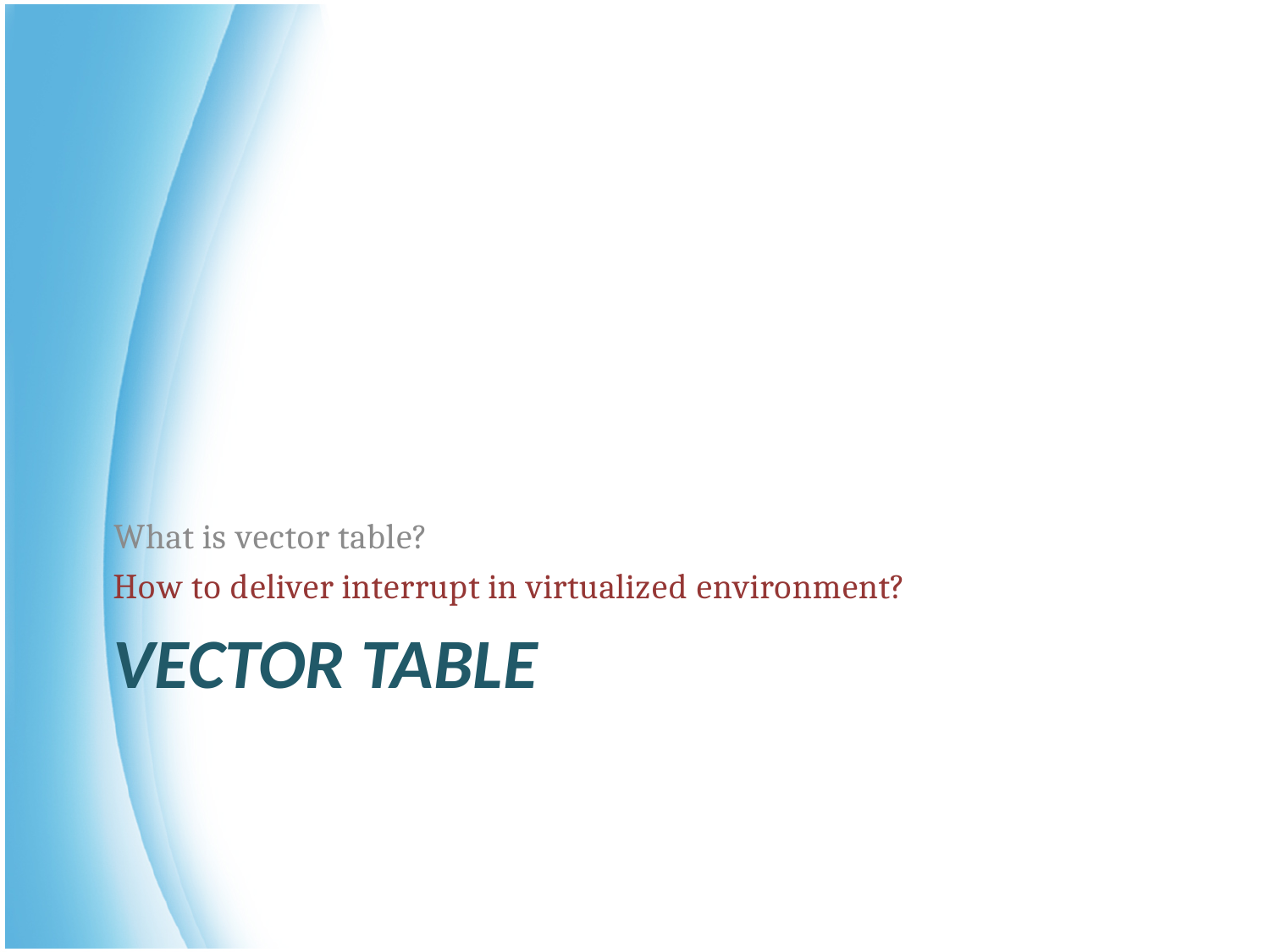

What is vector table?
How to deliver interrupt in virtualized environment?
# Vector table